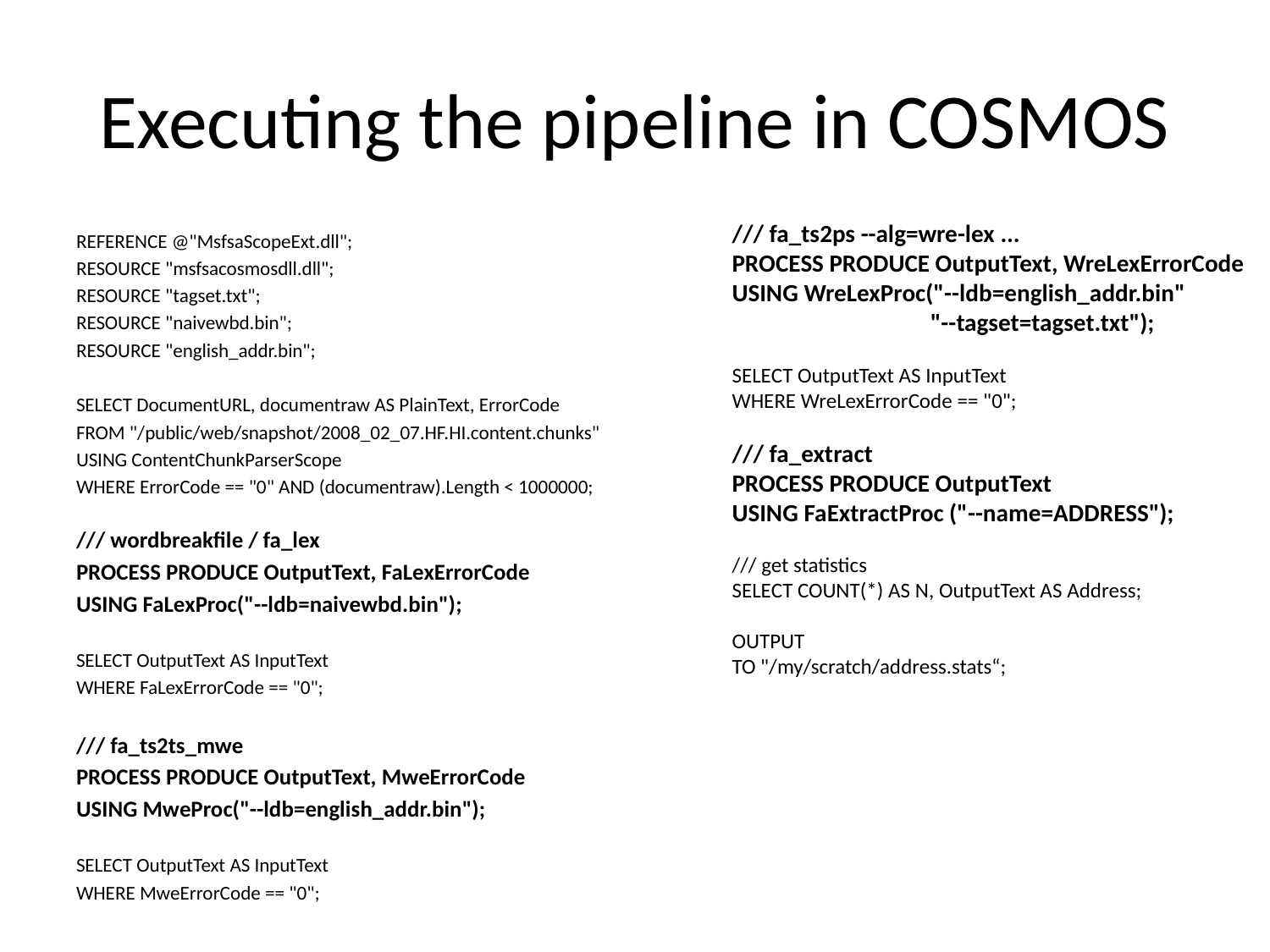

# Executing the pipeline in COSMOS
/// fa_ts2ps --alg=wre-lex ...
PROCESS PRODUCE OutputText, WreLexErrorCode
USING WreLexProc("--ldb=english_addr.bin"
                                    "--tagset=tagset.txt");

SELECT OutputText AS InputText
WHERE WreLexErrorCode == "0";

/// fa_extract
PROCESS PRODUCE OutputText
USING FaExtractProc ("--name=ADDRESS");

/// get statistics
SELECT COUNT(*) AS N, OutputText AS Address;

OUTPUT
TO "/my/scratch/address.stats“;

REFERENCE @"MsfsaScopeExt.dll";
RESOURCE "msfsacosmosdll.dll";
RESOURCE "tagset.txt";
RESOURCE "naivewbd.bin";
RESOURCE "english_addr.bin";

SELECT DocumentURL, documentraw AS PlainText, ErrorCode
FROM "/public/web/snapshot/2008_02_07.HF.HI.content.chunks"
USING ContentChunkParserScope
WHERE ErrorCode == "0" AND (documentraw).Length < 1000000;

/// wordbreakfile / fa_lex
PROCESS PRODUCE OutputText, FaLexErrorCode
USING FaLexProc("--ldb=naivewbd.bin");

SELECT OutputText AS InputText
WHERE FaLexErrorCode == "0";

/// fa_ts2ts_mwe
PROCESS PRODUCE OutputText, MweErrorCode
USING MweProc("--ldb=english_addr.bin");

SELECT OutputText AS InputText
WHERE MweErrorCode == "0";